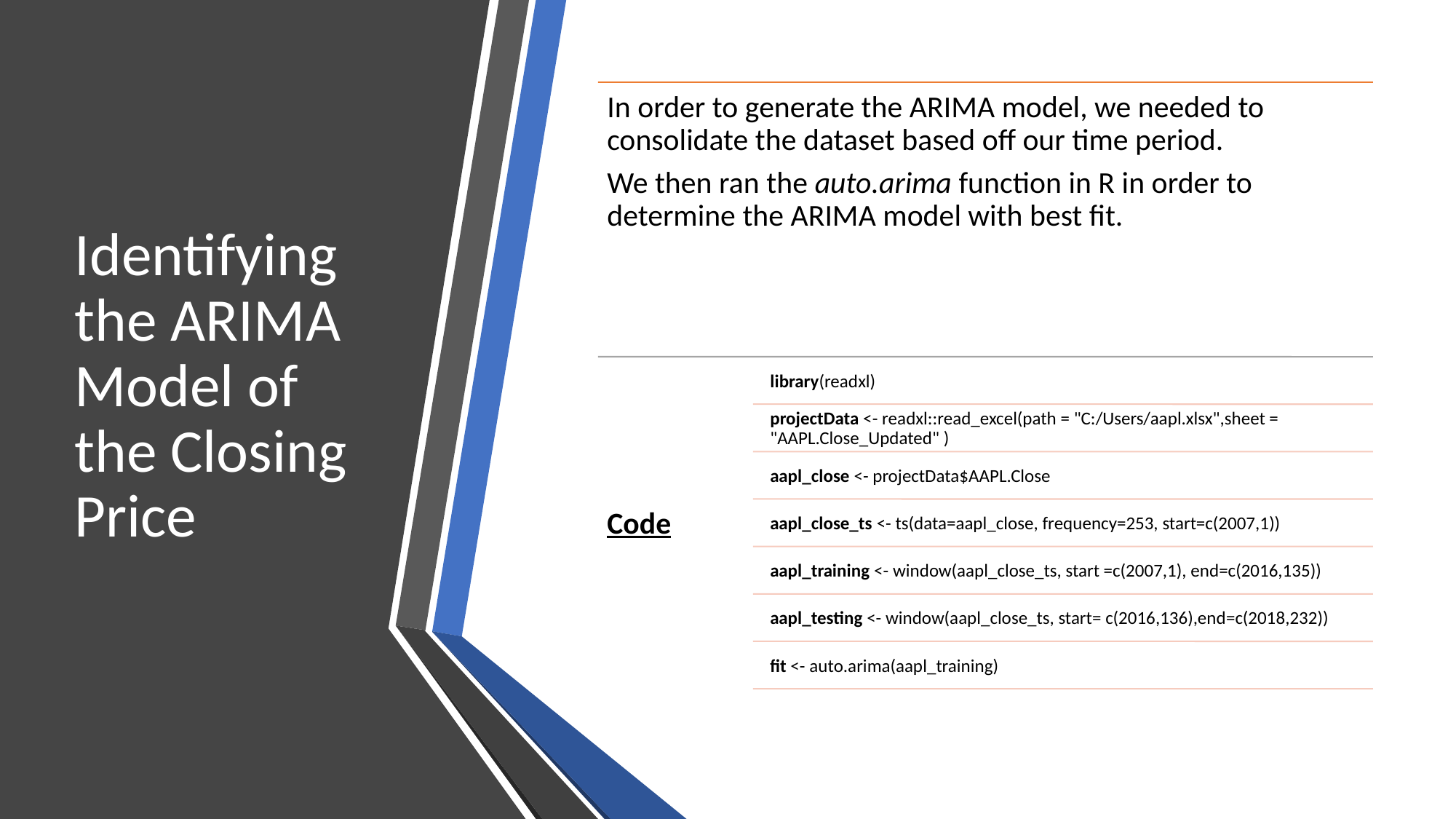

# Identifying the ARIMA Model of the Closing Price
In order to generate the ARIMA model, we needed to consolidate the dataset based off our time period.
We then ran the auto.arima function in R in order to determine the ARIMA model with best fit.

Code
library(readxl)
projectData <- readxl::read_excel(path = "C:/Users/aapl.xlsx",sheet = "AAPL.Close_Updated" )
aapl_close <- projectData$AAPL.Close
aapl_close_ts <- ts(data=aapl_close, frequency=253, start=c(2007,1))
aapl_training <- window(aapl_close_ts, start =c(2007,1), end=c(2016,135))
aapl_testing <- window(aapl_close_ts, start= c(2016,136),end=c(2018,232))
fit <- auto.arima(aapl_training)